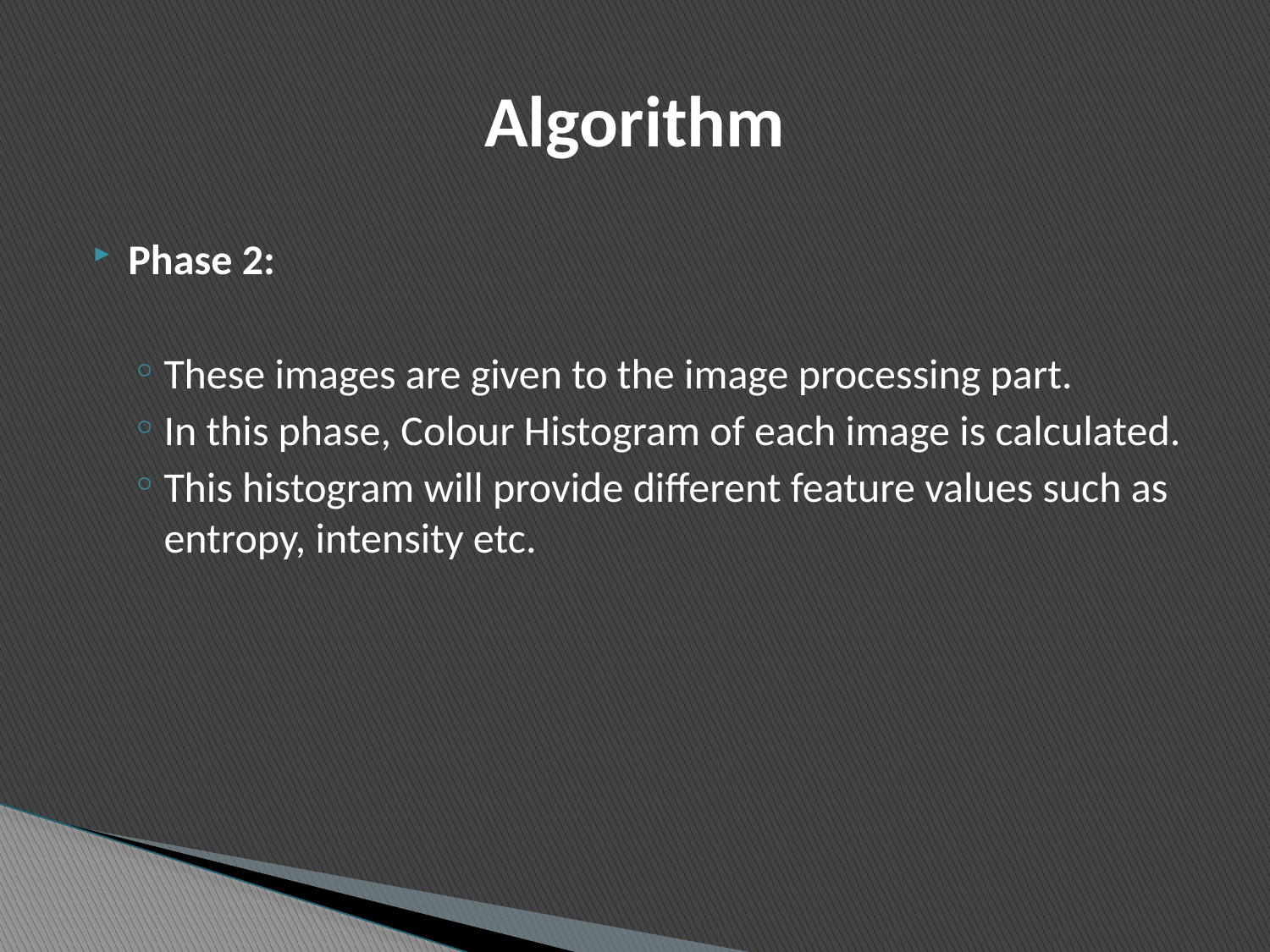

# Algorithm
Phase 2:

These images are given to the image processing part.
In this phase, Colour Histogram of each image is calculated.
This histogram will provide different feature values such as entropy, intensity etc.